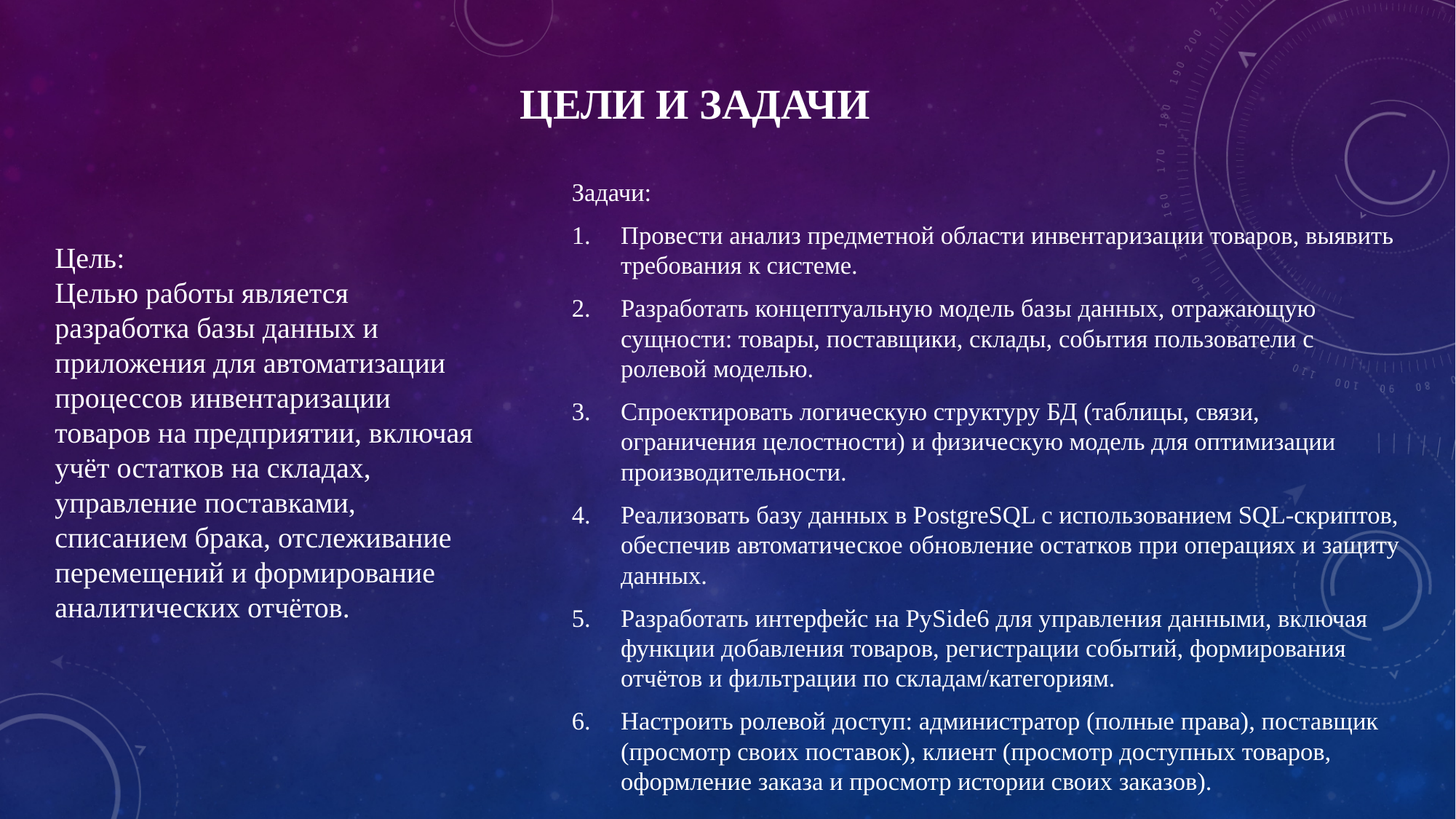

# Цели и задачи
Задачи:
Провести анализ предметной области инвентаризации товаров, выявить требования к системе.
Разработать концептуальную модель базы данных, отражающую сущности: товары, поставщики, склады, события пользователи с ролевой моделью.
Спроектировать логическую структуру БД (таблицы, связи, ограничения целостности) и физическую модель для оптимизации производительности.
Реализовать базу данных в PostgreSQL с использованием SQL-скриптов, обеспечив автоматическое обновление остатков при операциях и защиту данных.
Разработать интерфейс на PySide6 для управления данными, включая функции добавления товаров, регистрации событий, формирования отчётов и фильтрации по складам/категориям.
Настроить ролевой доступ: администратор (полные права), поставщик (просмотр своих поставок), клиент (просмотр доступных товаров, оформление заказа и просмотр истории своих заказов).
Цель:
Целью работы является разработка базы данных и приложения для автоматизации процессов инвентаризации товаров на предприятии, включая учёт остатков на складах, управление поставками, списанием брака, отслеживание перемещений и формирование аналитических отчётов.